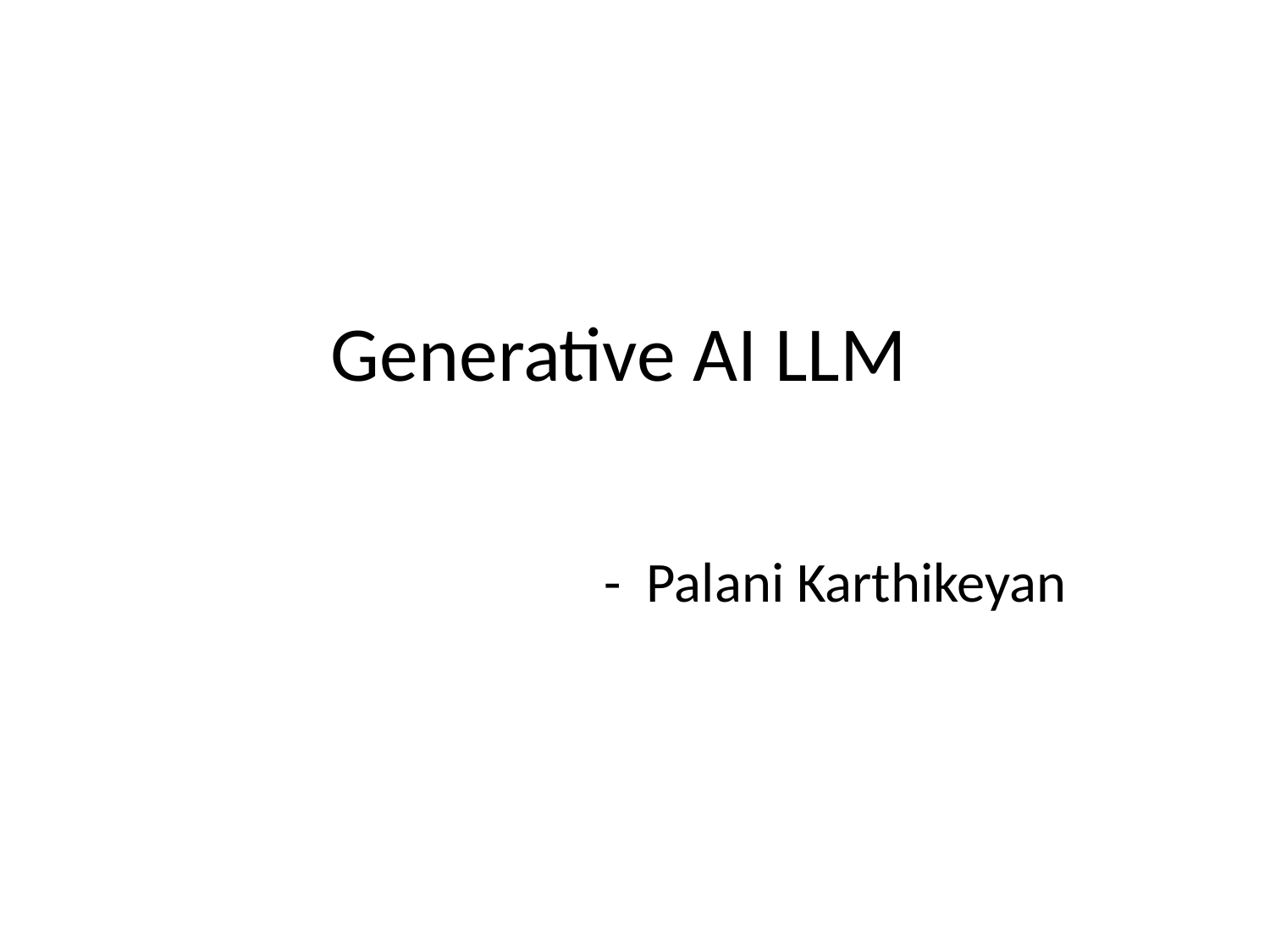

# Generative AI LLM
-  Palani Karthikeyan